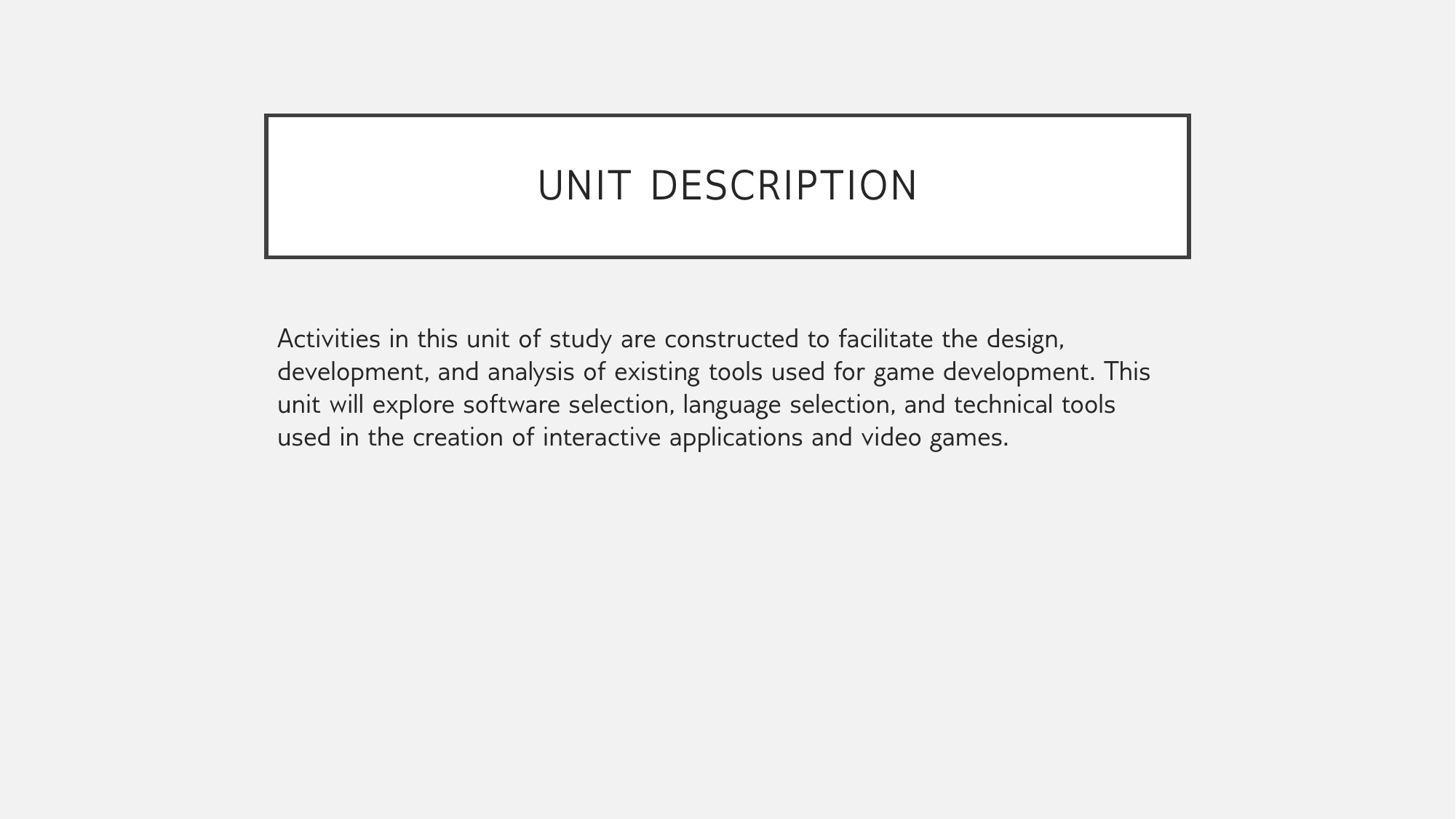

# UNIT DESCRIPTION
Activities in this unit of study are constructed to facilitate the design, development, and analysis of existing tools used for game development. This unit will explore software selection, language selection, and technical tools used in the creation of interactive applications and video games.